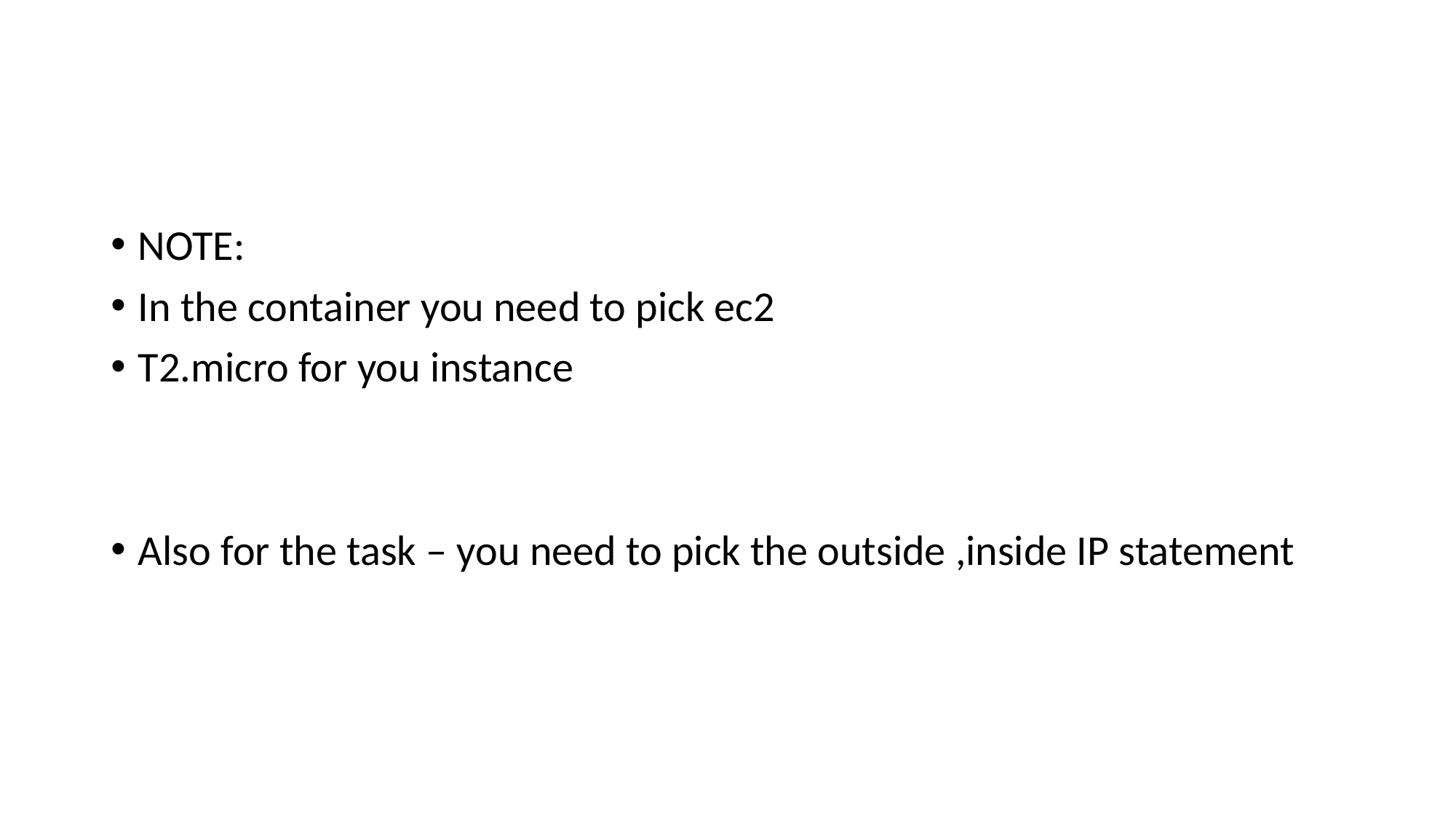

#
NOTE:
In the container you need to pick ec2
T2.micro for you instance

Also for the task – you need to pick the outside ,inside IP statement